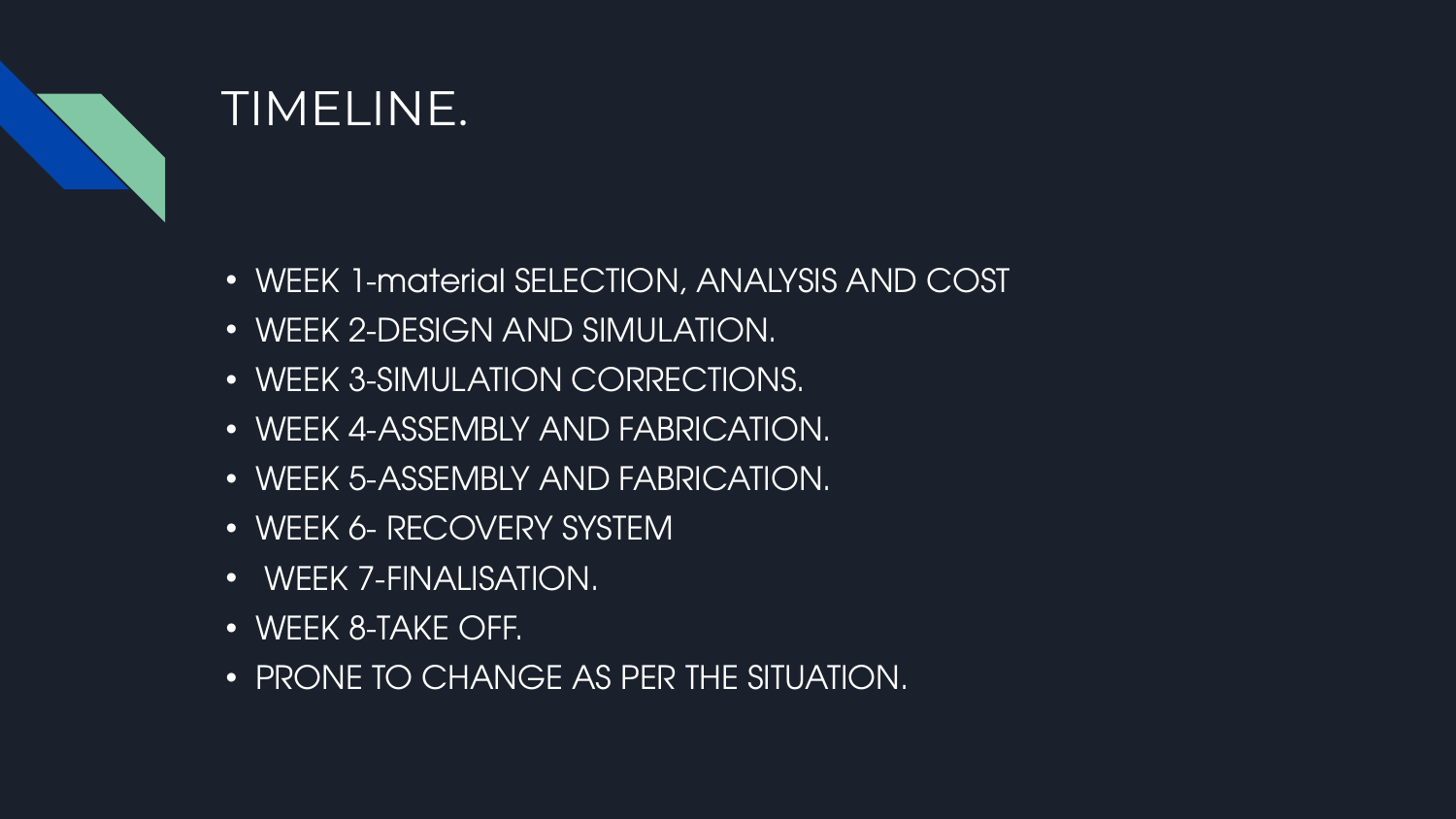

# TIMELINE.
WEEK 1-material SELECTION, ANALYSIS AND COST
WEEK 2-DESIGN AND SIMULATION.
WEEK 3-SIMULATION CORRECTIONS.
WEEK 4-ASSEMBLY AND FABRICATION.
WEEK 5-ASSEMBLY AND FABRICATION.
WEEK 6- RECOVERY SYSTEM
 WEEK 7-FINALISATION.
WEEK 8-TAKE OFF.
PRONE TO CHANGE AS PER THE SITUATION.